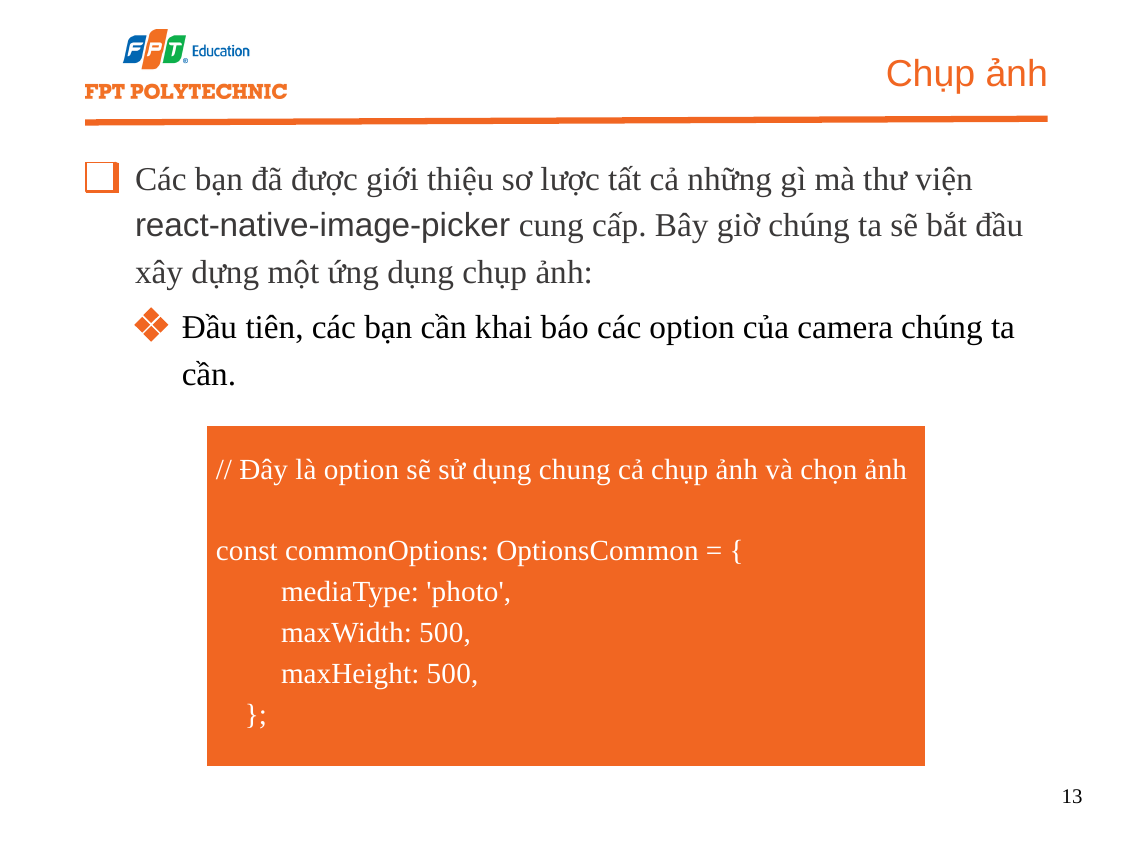

Chụp ảnh

Các bạn đã được giới thiệu sơ lược tất cả những gì mà thư viện react-native-image-picker cung cấp. Bây giờ chúng ta sẽ bắt đầu xây dựng một ứng dụng chụp ảnh:

Đầu tiên, các bạn cần khai báo các option của camera chúng ta cần.

// Đây là option sẽ sử dụng chung cả chụp ảnh và chọn ảnh
const commonOptions: OptionsCommon = {
         mediaType: 'photo',
         maxWidth: 500,
         maxHeight: 500,
    };
13